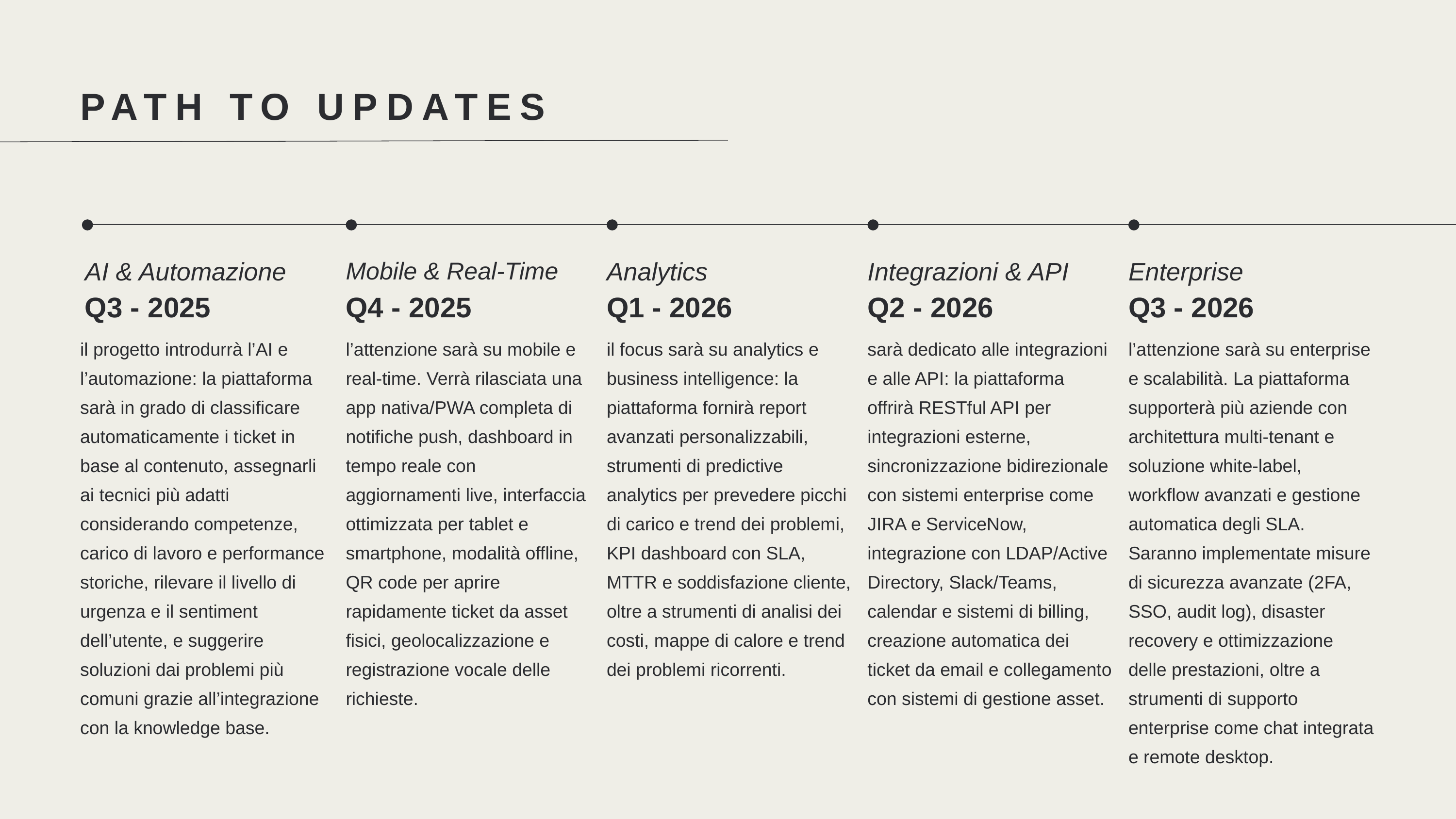

PATH TO UPDATES

AI & Automazione
Mobile & Real-Time
Analytics
Integrazioni & API
Enterprise
Q3 - 2025
Q4 - 2025
Q1 - 2026
Q2 - 2026
Q3 - 2026
il progetto introdurrà l’AI e l’automazione: la piattaforma sarà in grado di classificare automaticamente i ticket in base al contenuto, assegnarli ai tecnici più adatti considerando competenze, carico di lavoro e performance storiche, rilevare il livello di urgenza e il sentiment dell’utente, e suggerire soluzioni dai problemi più comuni grazie all’integrazione con la knowledge base.
l’attenzione sarà su mobile e real-time. Verrà rilasciata una app nativa/PWA completa di notifiche push, dashboard in tempo reale con aggiornamenti live, interfaccia ottimizzata per tablet e smartphone, modalità offline, QR code per aprire rapidamente ticket da asset fisici, geolocalizzazione e registrazione vocale delle richieste.
il focus sarà su analytics e business intelligence: la piattaforma fornirà report avanzati personalizzabili, strumenti di predictive analytics per prevedere picchi di carico e trend dei problemi, KPI dashboard con SLA, MTTR e soddisfazione cliente, oltre a strumenti di analisi dei costi, mappe di calore e trend dei problemi ricorrenti.
sarà dedicato alle integrazioni e alle API: la piattaforma offrirà RESTful API per integrazioni esterne, sincronizzazione bidirezionale con sistemi enterprise come JIRA e ServiceNow, integrazione con LDAP/Active Directory, Slack/Teams, calendar e sistemi di billing, creazione automatica dei ticket da email e collegamento con sistemi di gestione asset.
l’attenzione sarà su enterprise e scalabilità. La piattaforma supporterà più aziende con architettura multi-tenant e soluzione white-label, workflow avanzati e gestione automatica degli SLA. Saranno implementate misure di sicurezza avanzate (2FA, SSO, audit log), disaster recovery e ottimizzazione delle prestazioni, oltre a strumenti di supporto enterprise come chat integrata e remote desktop.